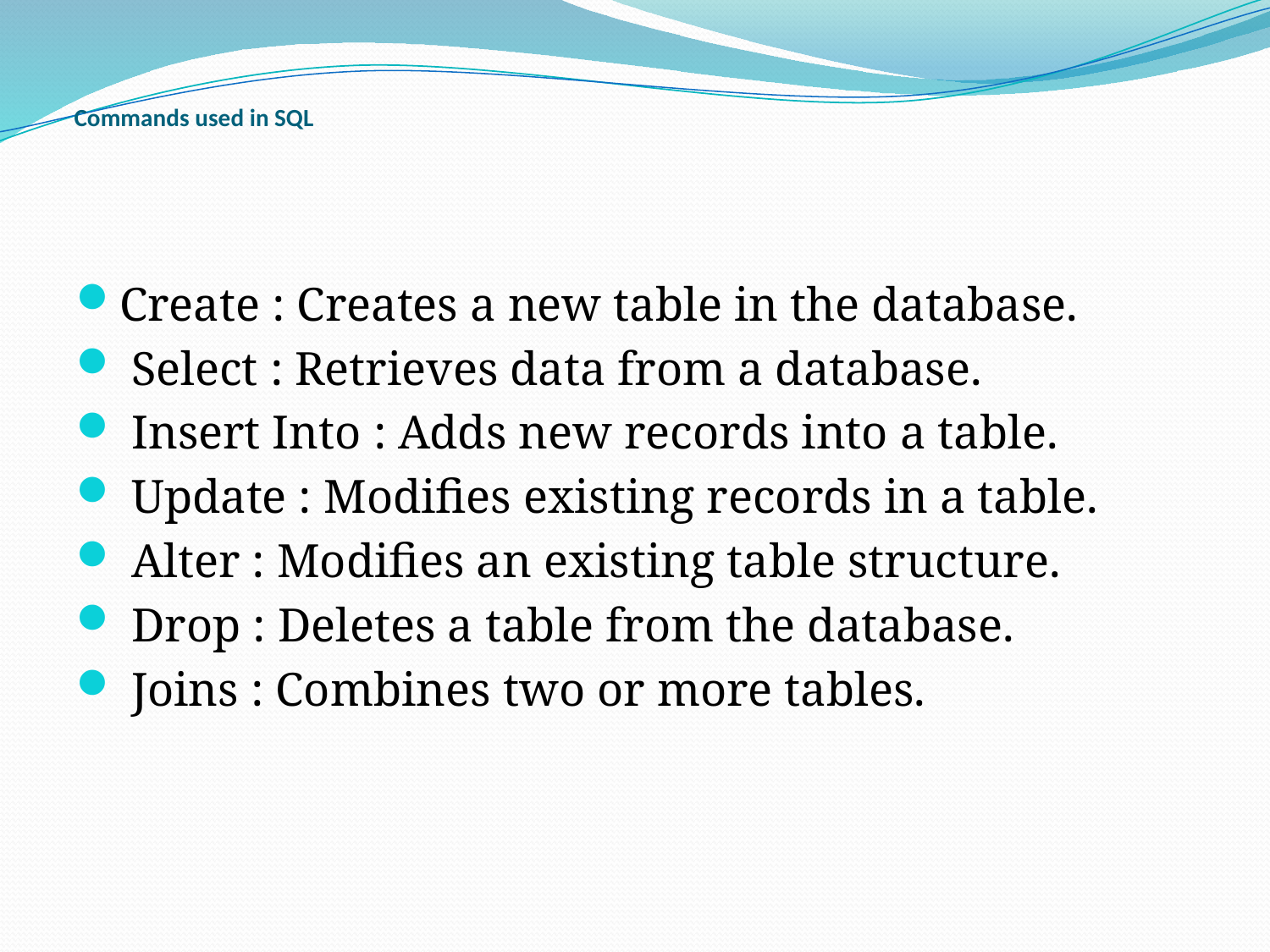

# Commands used in SQL
Create : Creates a new table in the database.
 Select : Retrieves data from a database.
 Insert Into : Adds new records into a table.
 Update : Modifies existing records in a table.
 Alter : Modifies an existing table structure.
 Drop : Deletes a table from the database.
 Joins : Combines two or more tables.